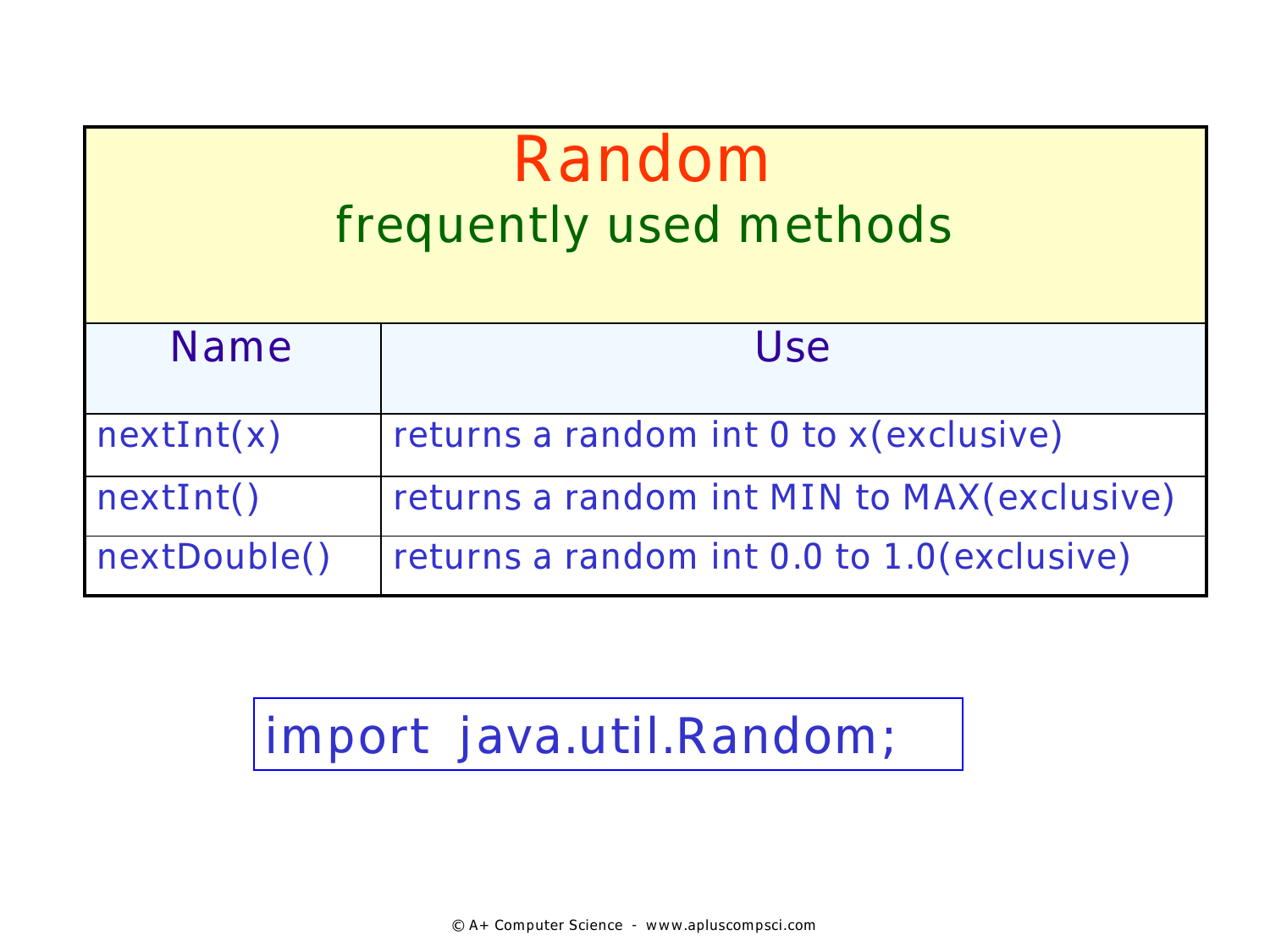

| Random frequently used methods |  |
| --- | --- |
| Name | Use |
| nextInt(x) | returns a random int 0 to x(exclusive) |
| nextInt() | returns a random int MIN to MAX(exclusive) |
| nextDouble() | returns a random int 0.0 to 1.0(exclusive) |
import  java.util.Random;

© A+ Computer Science  -  www.apluscompsci.com